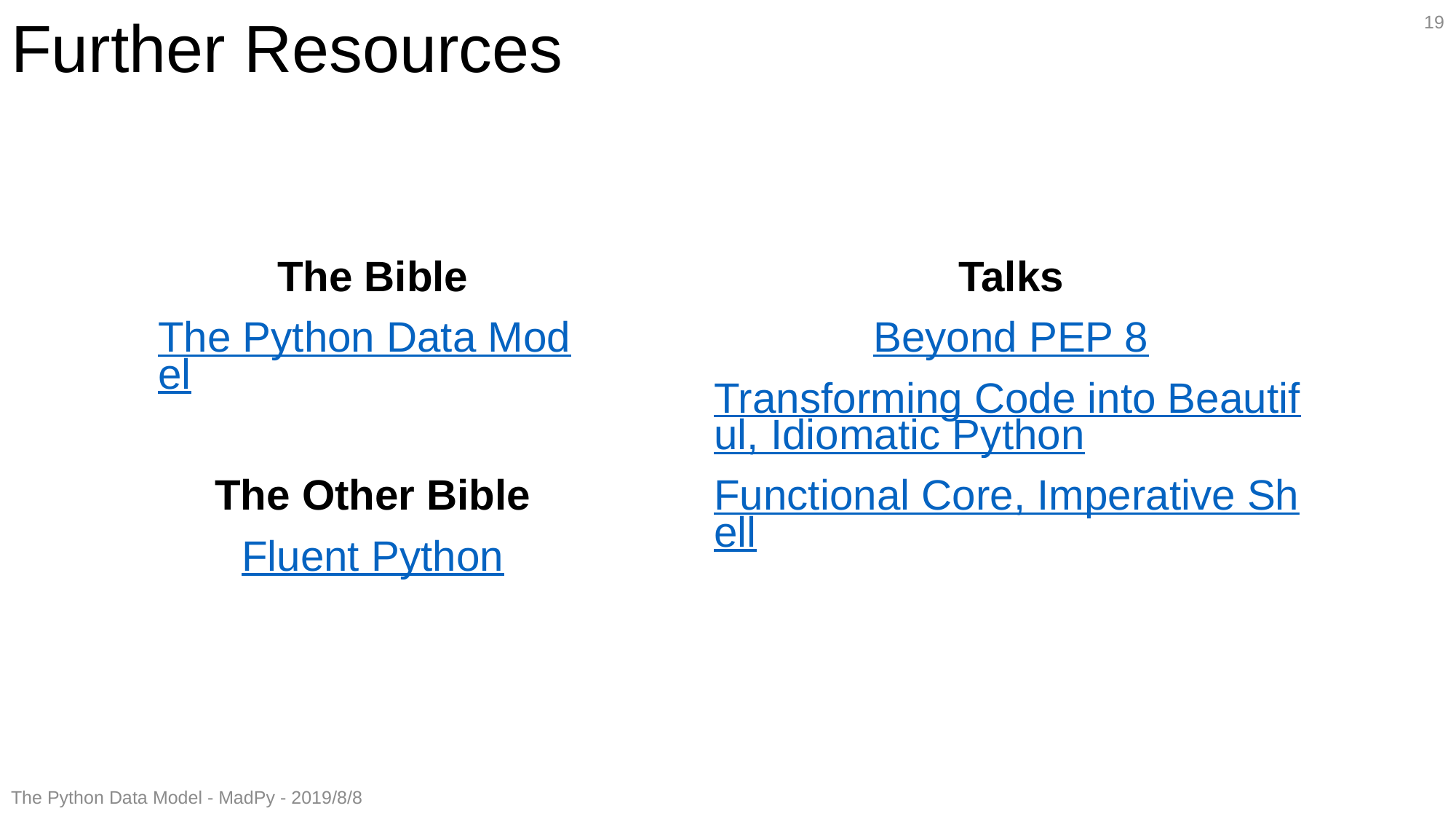

# Further Resources
19
The Bible
The Python Data Model

The Other Bible
Fluent Python
Talks
Beyond PEP 8
Transforming Code into Beautiful, Idiomatic Python
Functional Core, Imperative Shell
The Python Data Model - MadPy - 2019/8/8